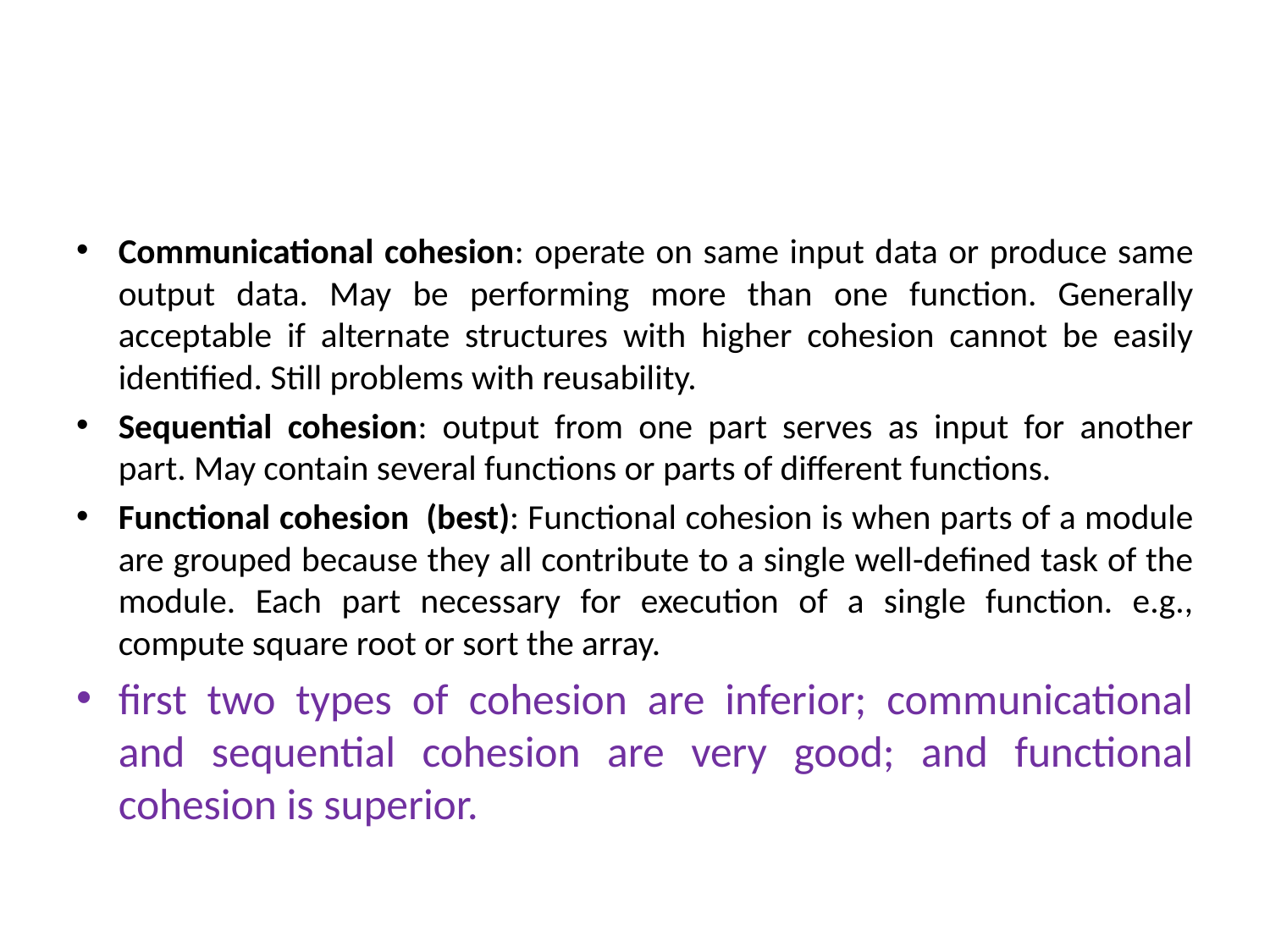

#
Communicational cohesion: operate on same input data or produce same output data. May be performing more than one function. Generally acceptable if alternate structures with higher cohesion cannot be easily identified. Still problems with reusability.
Sequential cohesion: output from one part serves as input for another part. May contain several functions or parts of different functions.
Functional cohesion  (best): Functional cohesion is when parts of a module are grouped because they all contribute to a single well-defined task of the module. Each part necessary for execution of a single function. e.g., compute square root or sort the array.
first two types of cohesion are inferior; communicational and sequential cohesion are very good; and functional cohesion is superior.